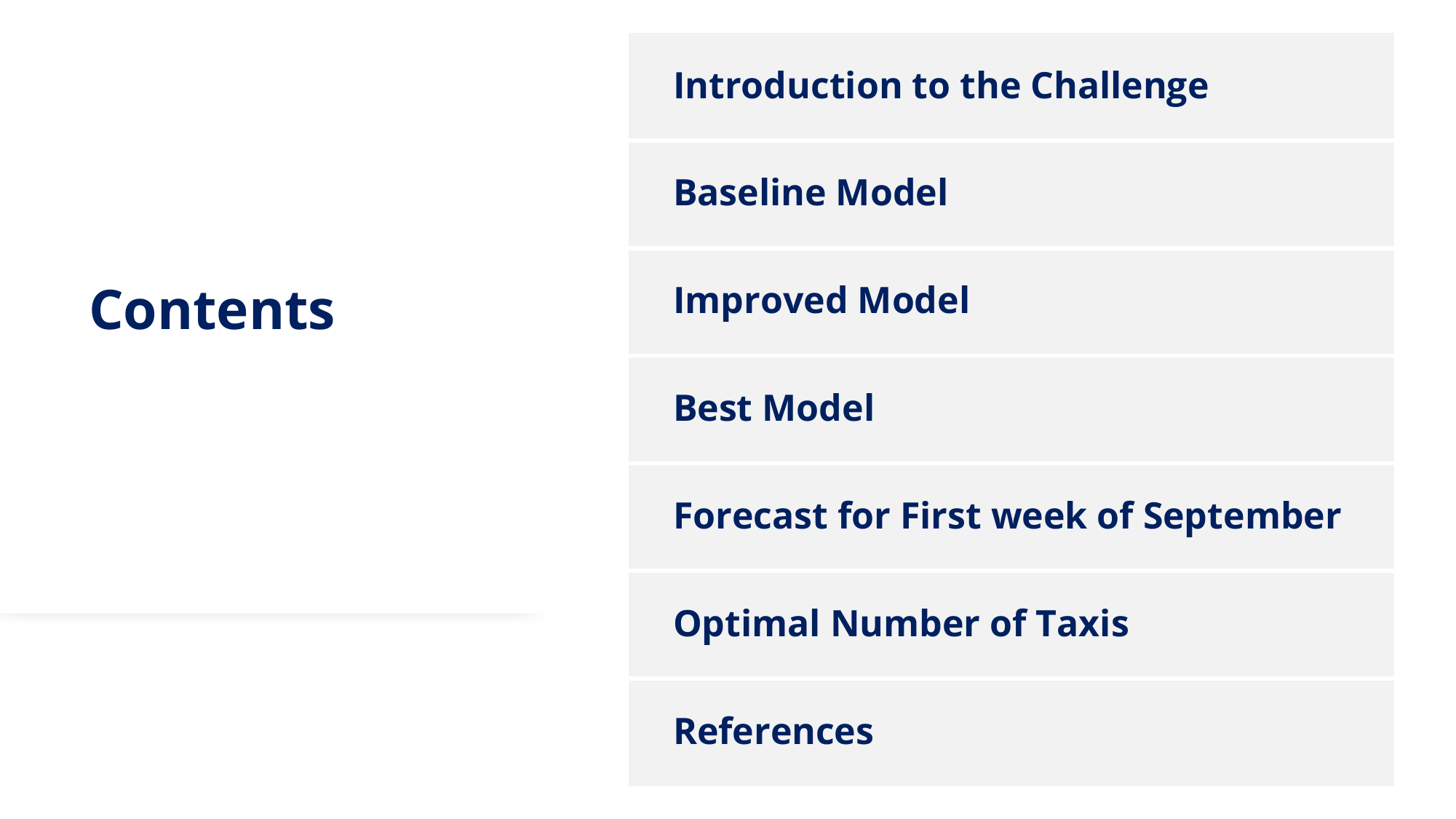

| Introduction to the Challenge |
| --- |
| Baseline Model |
| Improved Model |
| Best Model |
| Forecast for First week of September |
| Optimal Number of Taxis |
| References |
# Contents